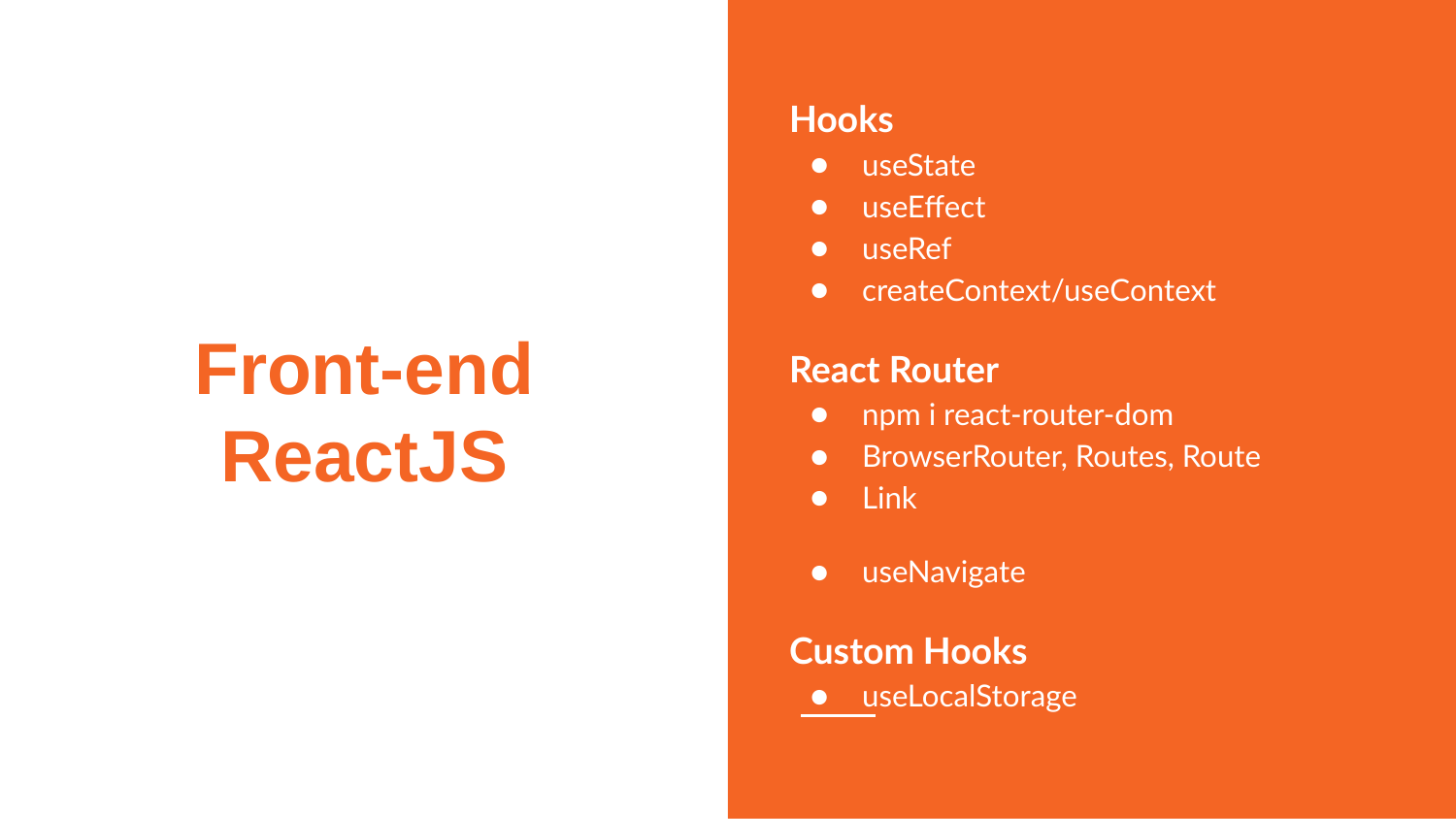

Hooks
useState
useEffect
useRef
createContext/useContext
React Router
npm i react-router-dom
BrowserRouter, Routes, Route
Link
useNavigate
Custom Hooks
useLocalStorage
# Front-end
ReactJS